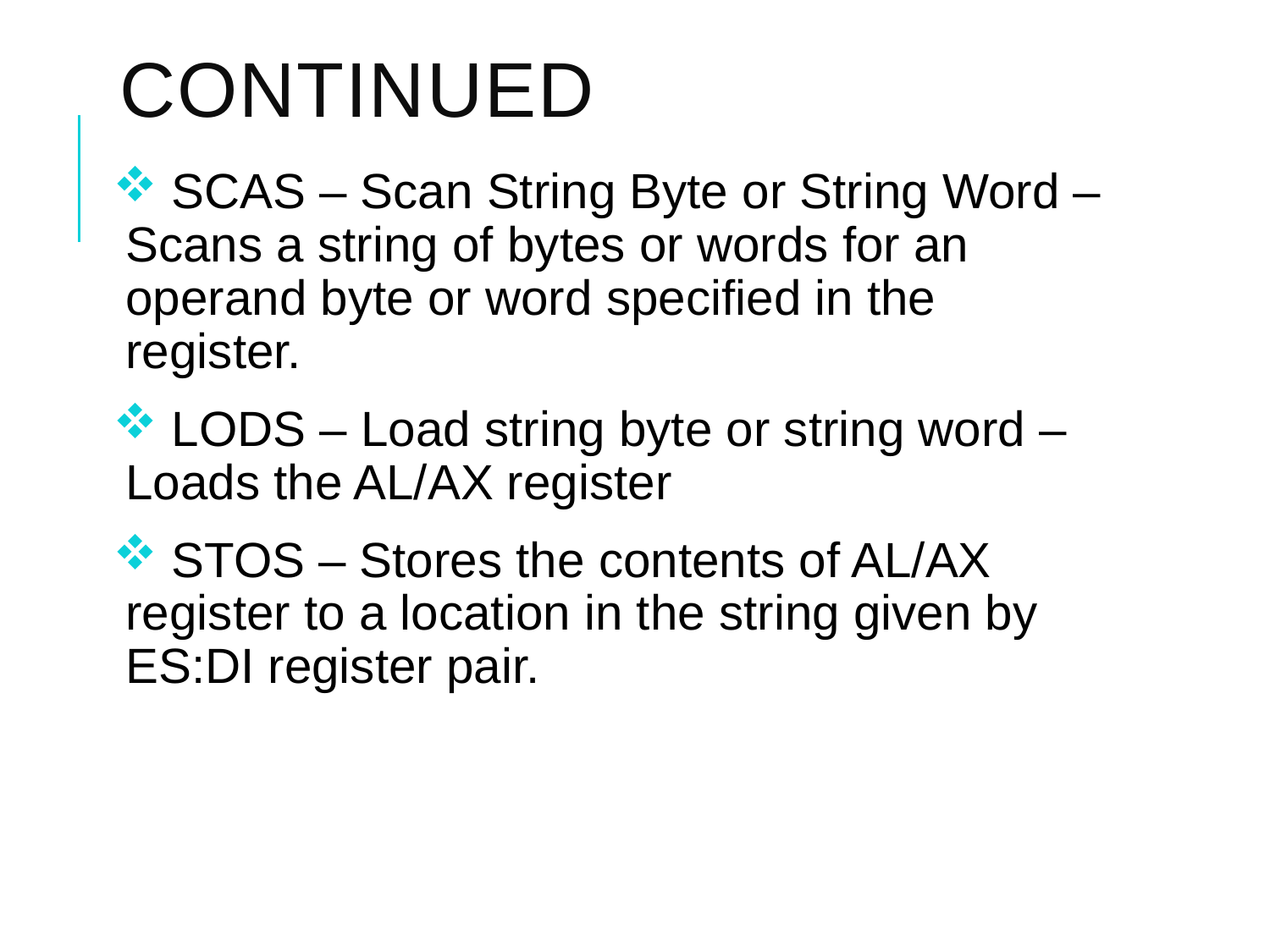

# Continued
 SCAS – Scan String Byte or String Word – Scans a string of bytes or words for an operand byte or word specified in the register.
 LODS – Load string byte or string word – Loads the AL/AX register
 STOS – Stores the contents of AL/AX register to a location in the string given by ES:DI register pair.